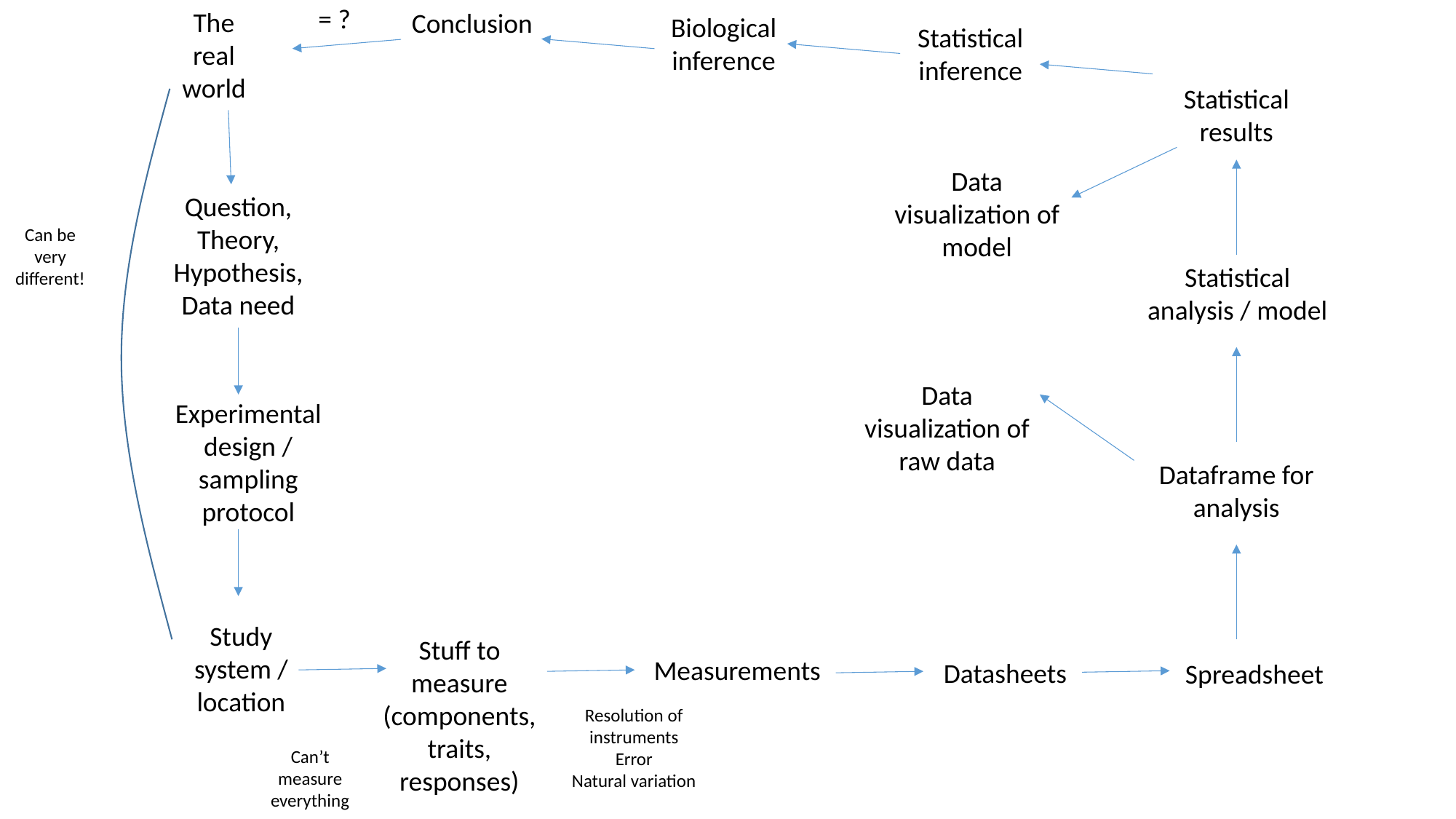

The real world
= ?
Conclusion
Biological inference
Statistical inference
Statistical results

Data visualization of model
Question,
Theory,
Hypothesis,
Data need
Can be very different!
Statistical analysis / model
Data visualization of raw data
Experimental design / sampling protocol
Dataframe for analysis
Study system / location
Stuff to measure (components, traits, responses)
Measurements
Datasheets
Spreadsheet
Resolution of instruments
Error
Natural variation
Can’t measure everything